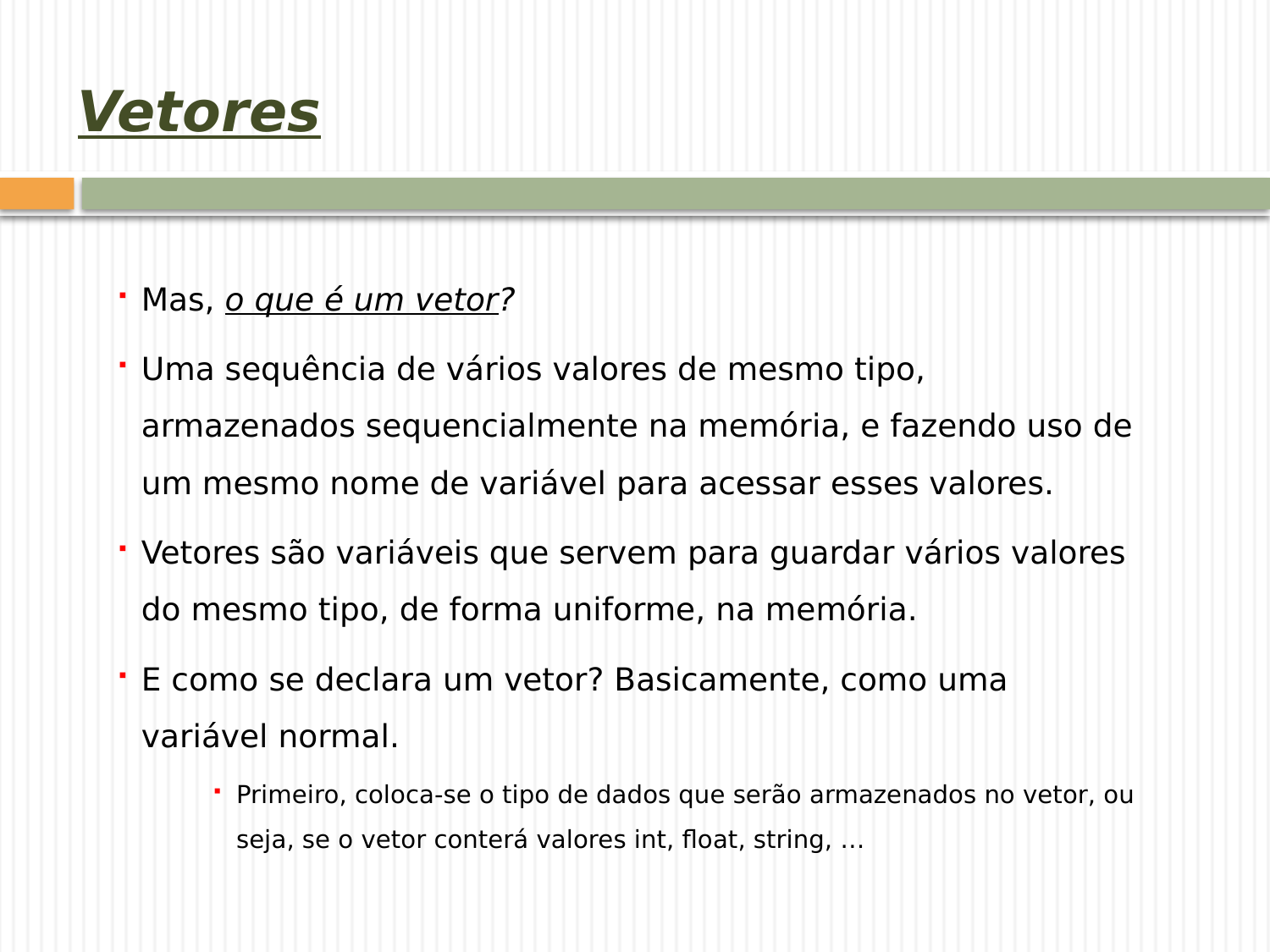

# Vetores
Mas, o que é um vetor?
Uma sequência de vários valores de mesmo tipo, armazenados sequencialmente na memória, e fazendo uso de um mesmo nome de variável para acessar esses valores.
Vetores são variáveis que servem para guardar vários valores do mesmo tipo, de forma uniforme, na memória.
E como se declara um vetor? Basicamente, como uma variável normal.
Primeiro, coloca-se o tipo de dados que serão armazenados no vetor, ou seja, se o vetor conterá valores int, float, string, …